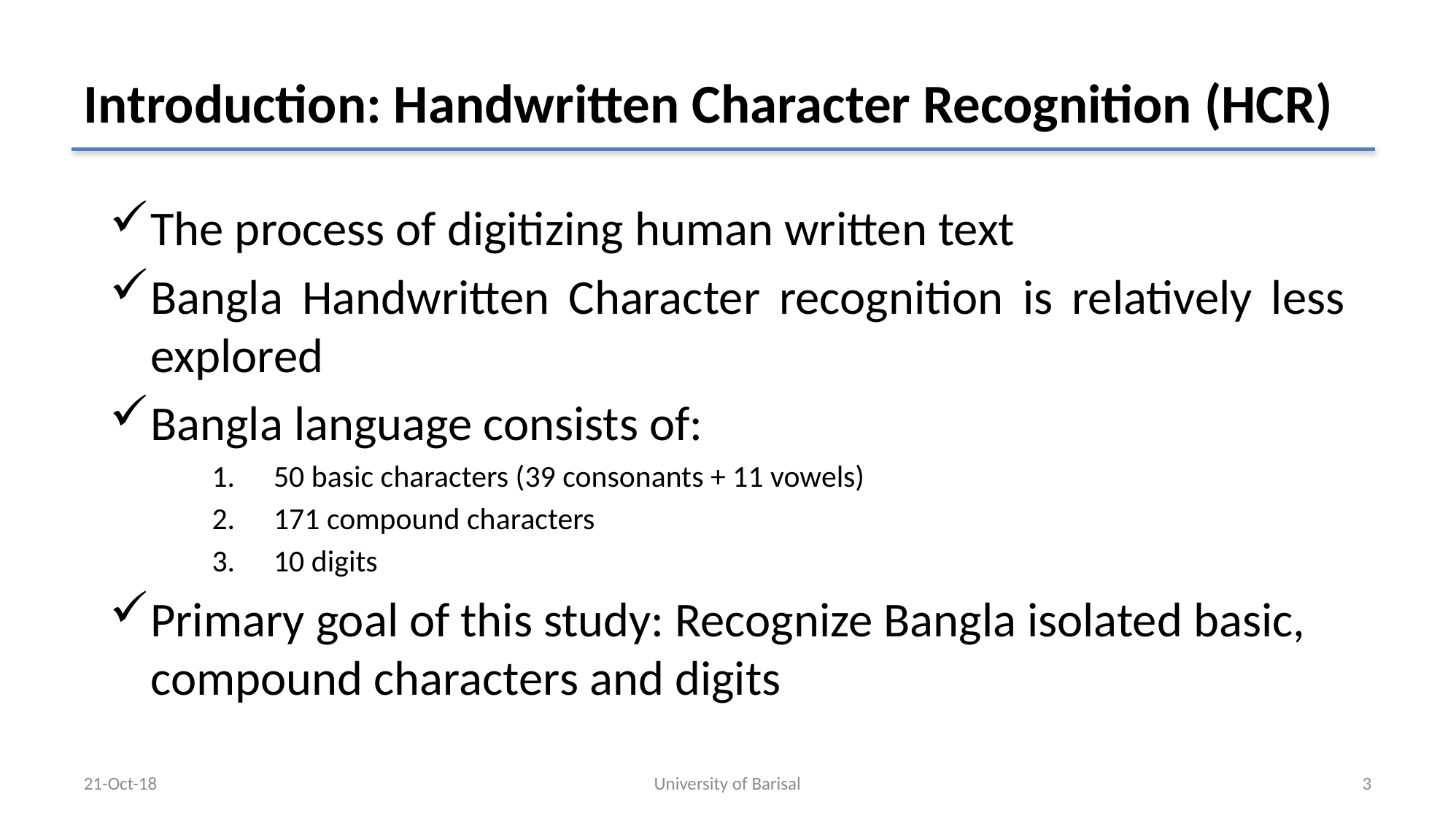

# Introduction: Handwritten Character Recognition (HCR)
The process of digitizing human written text
Bangla Handwritten Character recognition is relatively less explored
Bangla language consists of:
50 basic characters (39 consonants + 11 vowels)
171 compound characters
10 digits
Primary goal of this study: Recognize Bangla isolated basic, compound characters and digits

21-Oct-18
University of Barisal
3